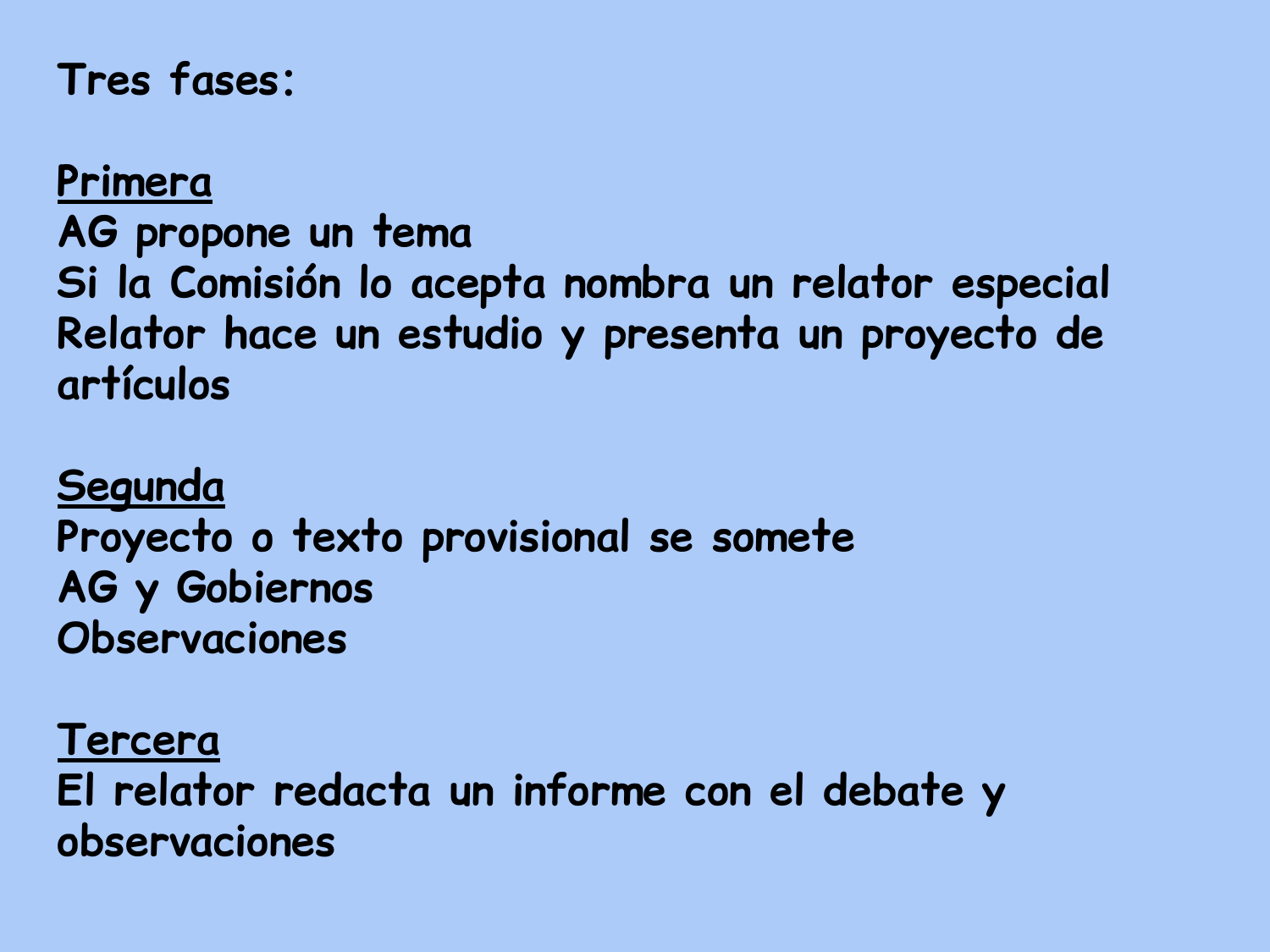

Tres fases:

Primera
AG propone un tema
Si la Comisión lo acepta nombra un relator especial
Relator hace un estudio y presenta un proyecto de artículos

Segunda
Proyecto o texto provisional se somete
AG y Gobiernos
Observaciones

Tercera
El relator redacta un informe con el debate y observaciones